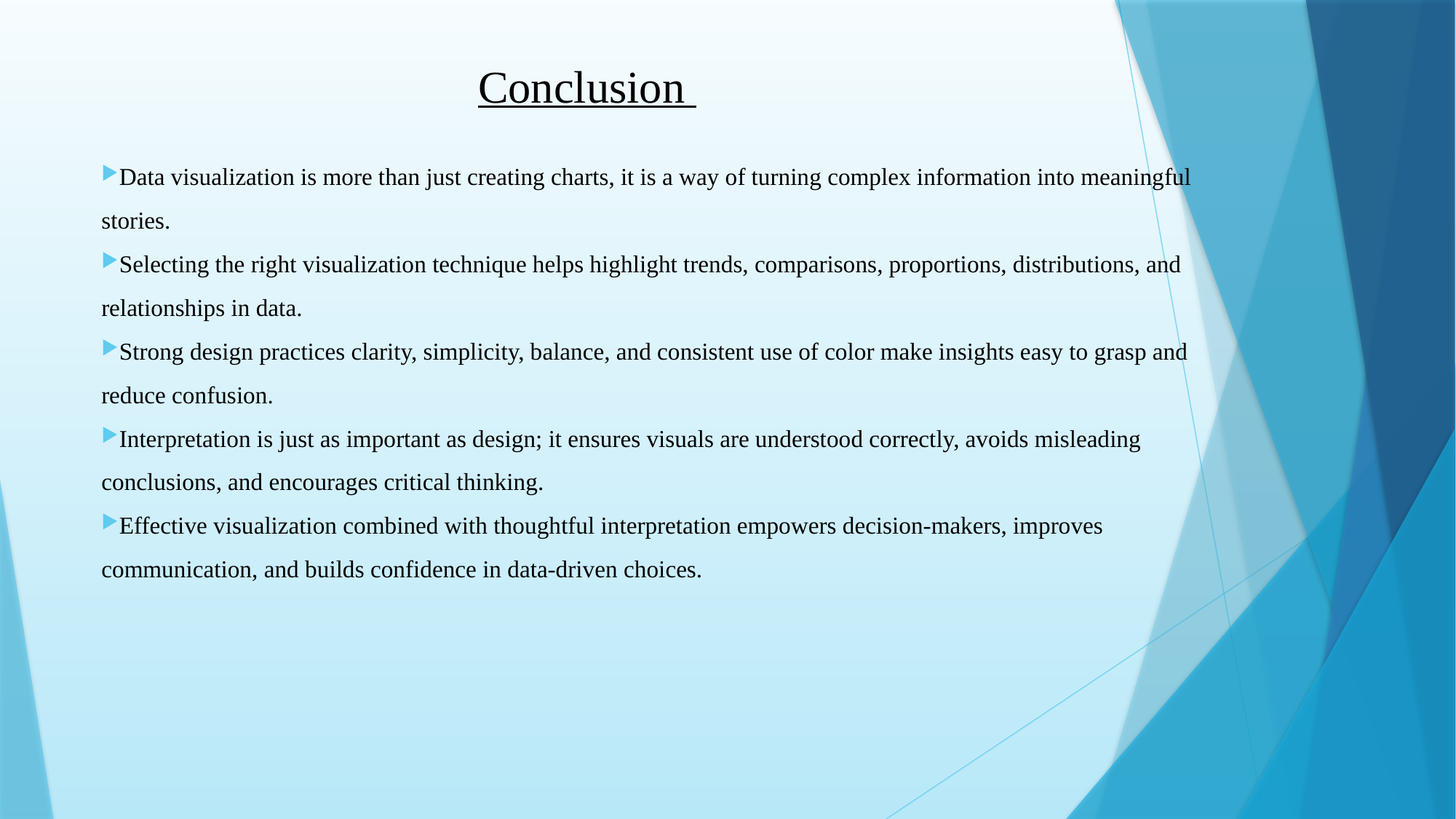

Conclusion
Data visualization is more than just creating charts, it is a way of turning complex information into meaningful stories.
Selecting the right visualization technique helps highlight trends, comparisons, proportions, distributions, and relationships in data.
Strong design practices clarity, simplicity, balance, and consistent use of color make insights easy to grasp and reduce confusion.
Interpretation is just as important as design; it ensures visuals are understood correctly, avoids misleading conclusions, and encourages critical thinking.
Effective visualization combined with thoughtful interpretation empowers decision-makers, improves communication, and builds confidence in data-driven choices.